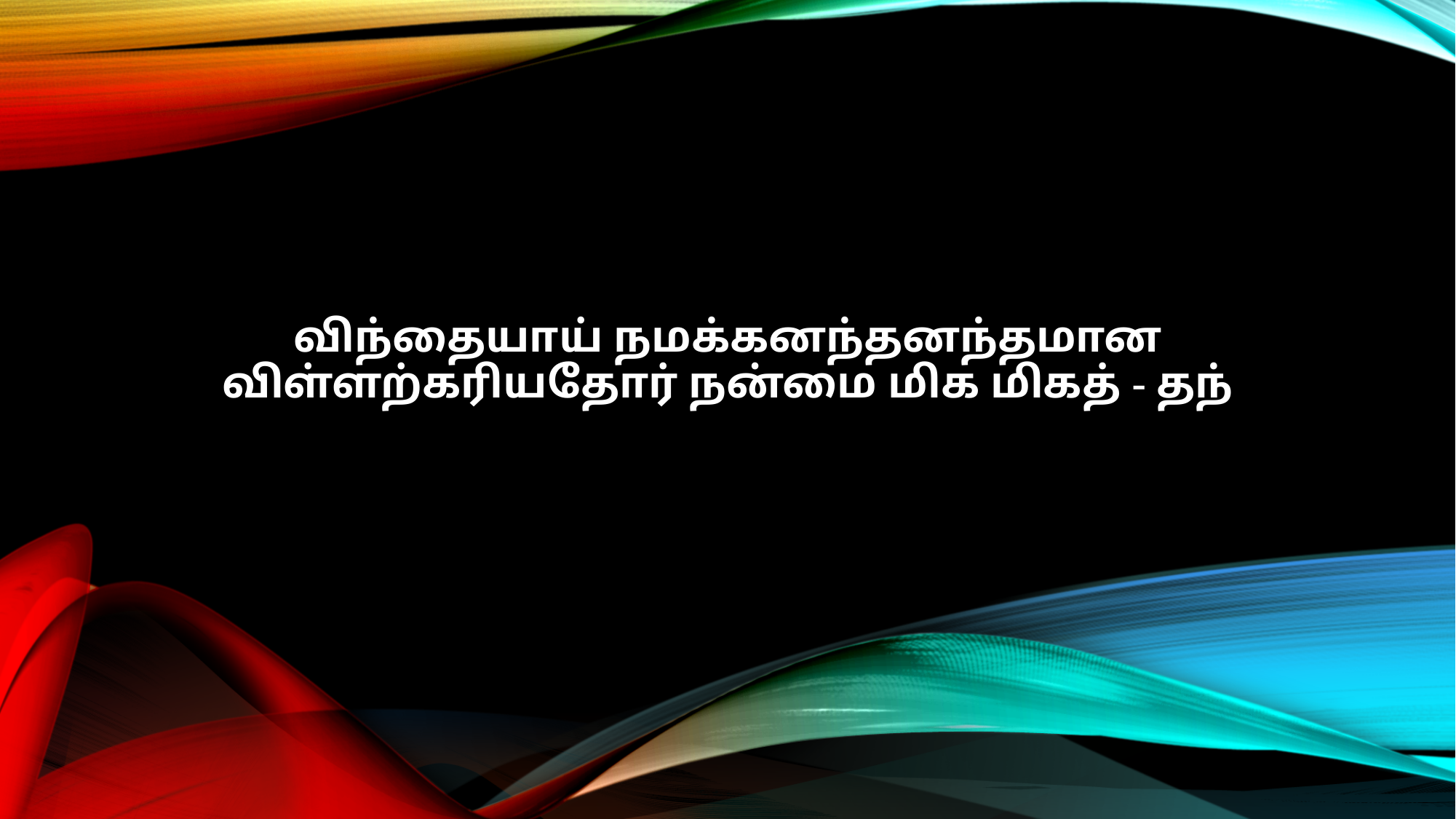

விந்தையாய் நமக்கனந்தனந்தமான
விள்ளற்கரியதோர் நன்மை மிக மிகத் - தந்